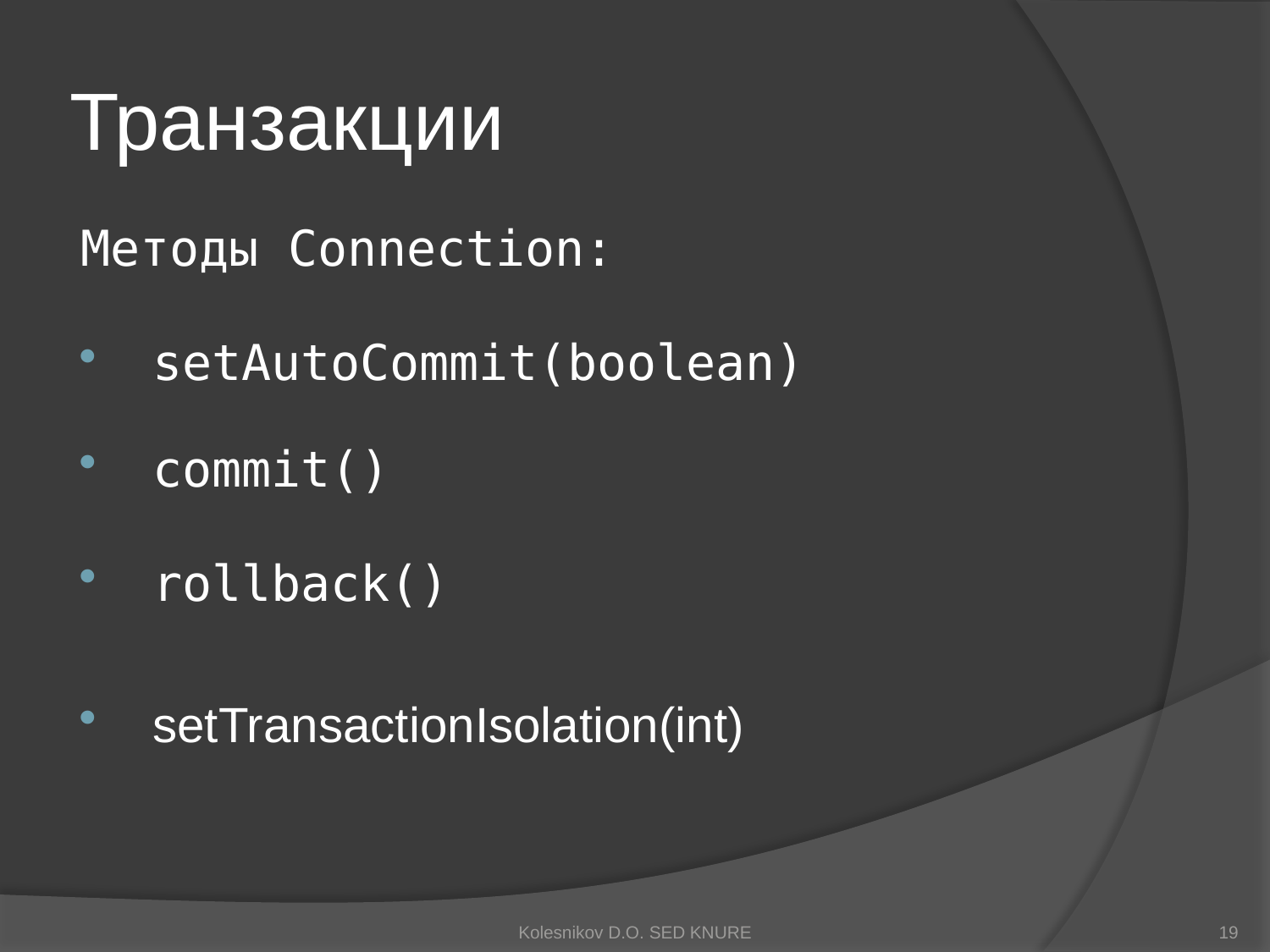

# Транзакции
Методы Connection:

setAutoCommit(boolean)

commit()

rollback()

setTransactionIsolation(int)
Kolesnikov D.O. SED KNURE
19